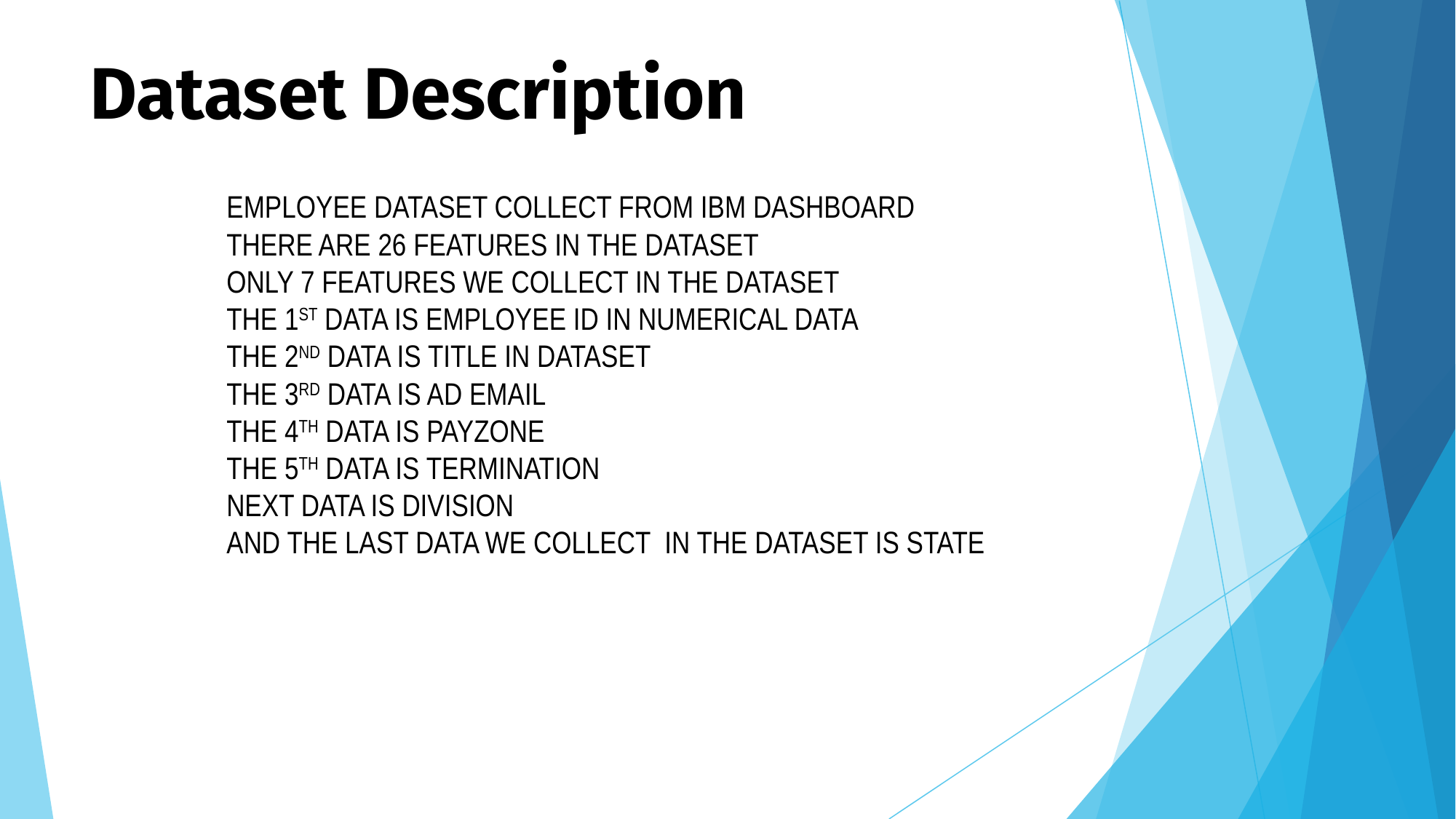

# Dataset Description
EMPLOYEE DATASET COLLECT FROM IBM DASHBOARD
THERE ARE 26 FEATURES IN THE DATASET
ONLY 7 FEATURES WE COLLECT IN THE DATASET
THE 1ST DATA IS EMPLOYEE ID IN NUMERICAL DATA
THE 2ND DATA IS TITLE IN DATASET
THE 3RD DATA IS AD EMAIL
THE 4TH DATA IS PAYZONE
THE 5TH DATA IS TERMINATION
NEXT DATA IS DIVISION
AND THE LAST DATA WE COLLECT  IN THE DATASET IS STATE